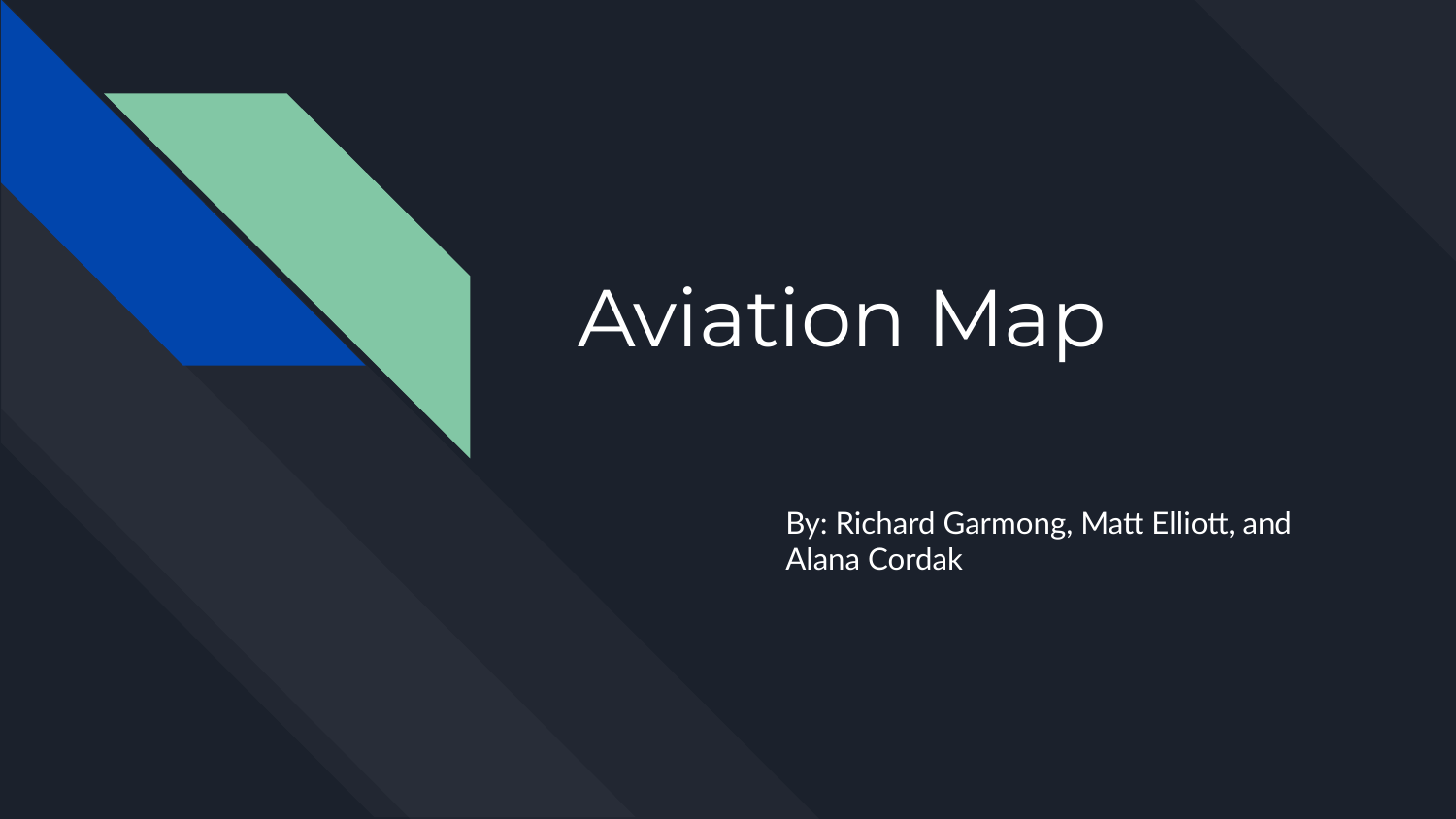

# Aviation Map
By: Richard Garmong, Matt Elliott, and Alana Cordak